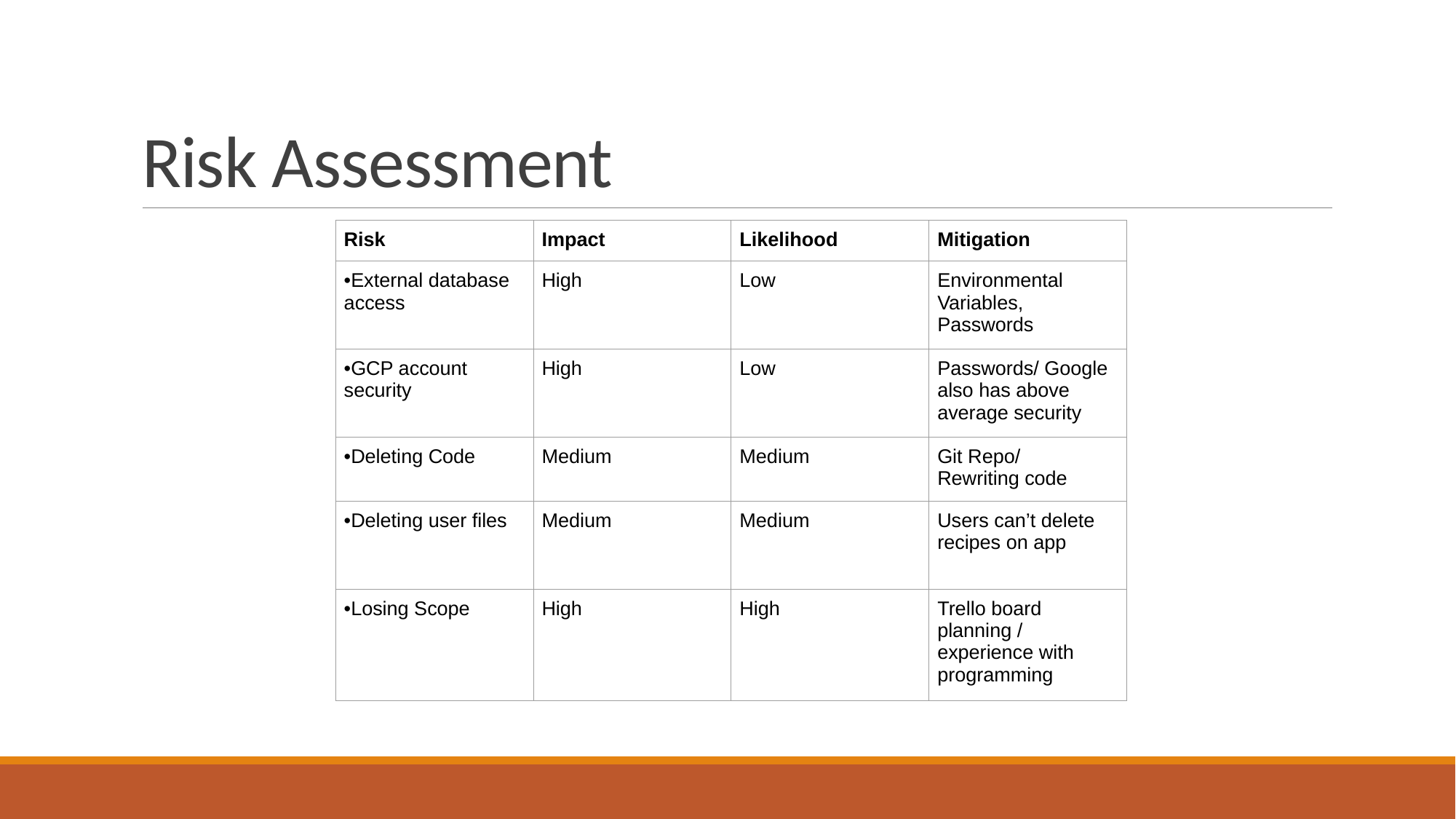

# Risk Assessment
| Risk | Impact | Likelihood | Mitigation |
| --- | --- | --- | --- |
| External database access | High | Low | Environmental Variables, Passwords |
| GCP account security | High | Low | Passwords/ Google also has above average security |
| Deleting Code | Medium | Medium | Git Repo/ Rewriting code |
| Deleting user files | Medium | Medium | Users can’t delete recipes on app |
| Losing Scope | High | High | Trello board planning / experience with programming |